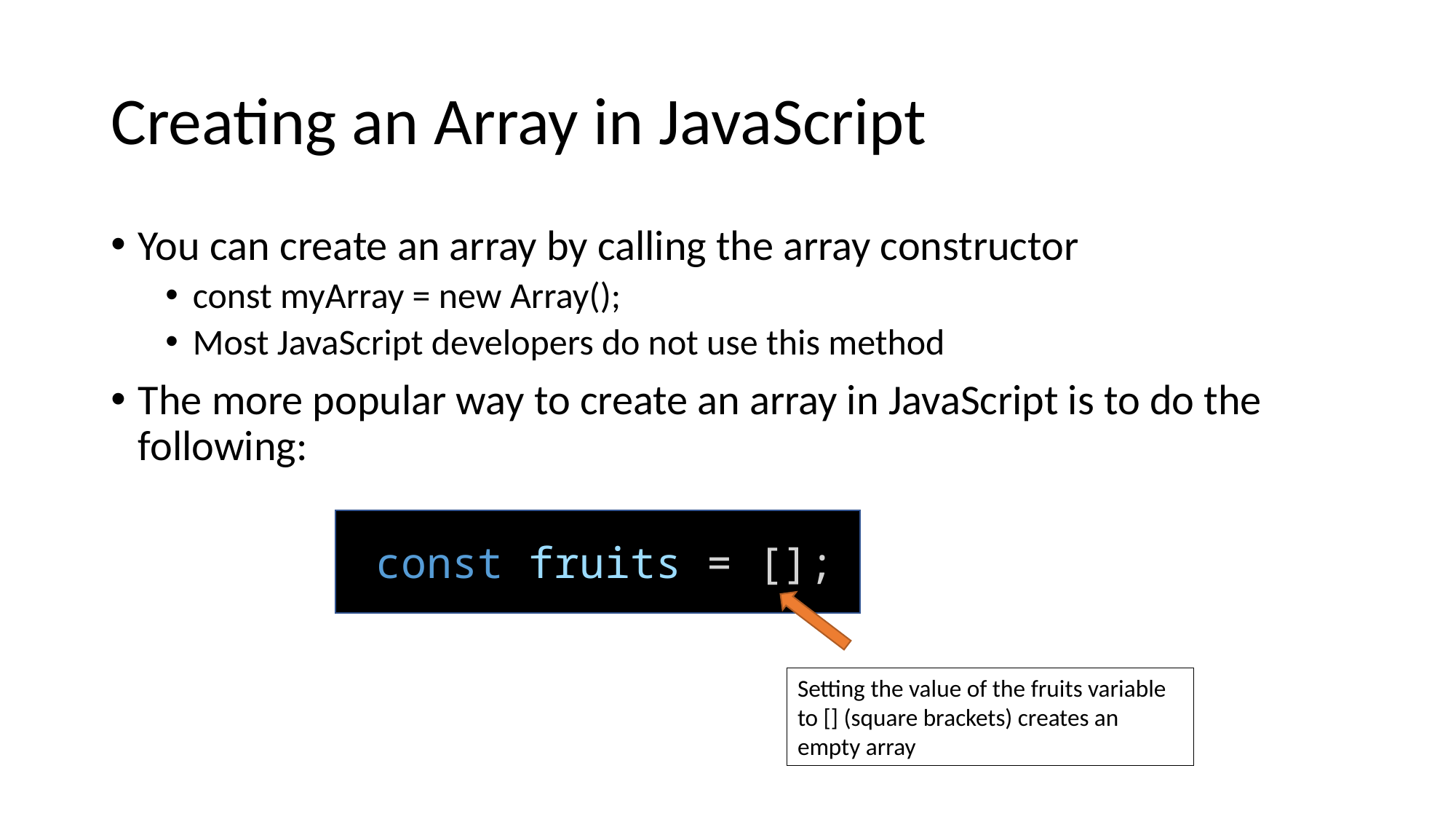

# Creating an Array in JavaScript
You can create an array by calling the array constructor
const myArray = new Array();
Most JavaScript developers do not use this method
The more popular way to create an array in JavaScript is to do the following:

const fruits = [];

Setting the value of the fruits variable to [] (square brackets) creates an empty array